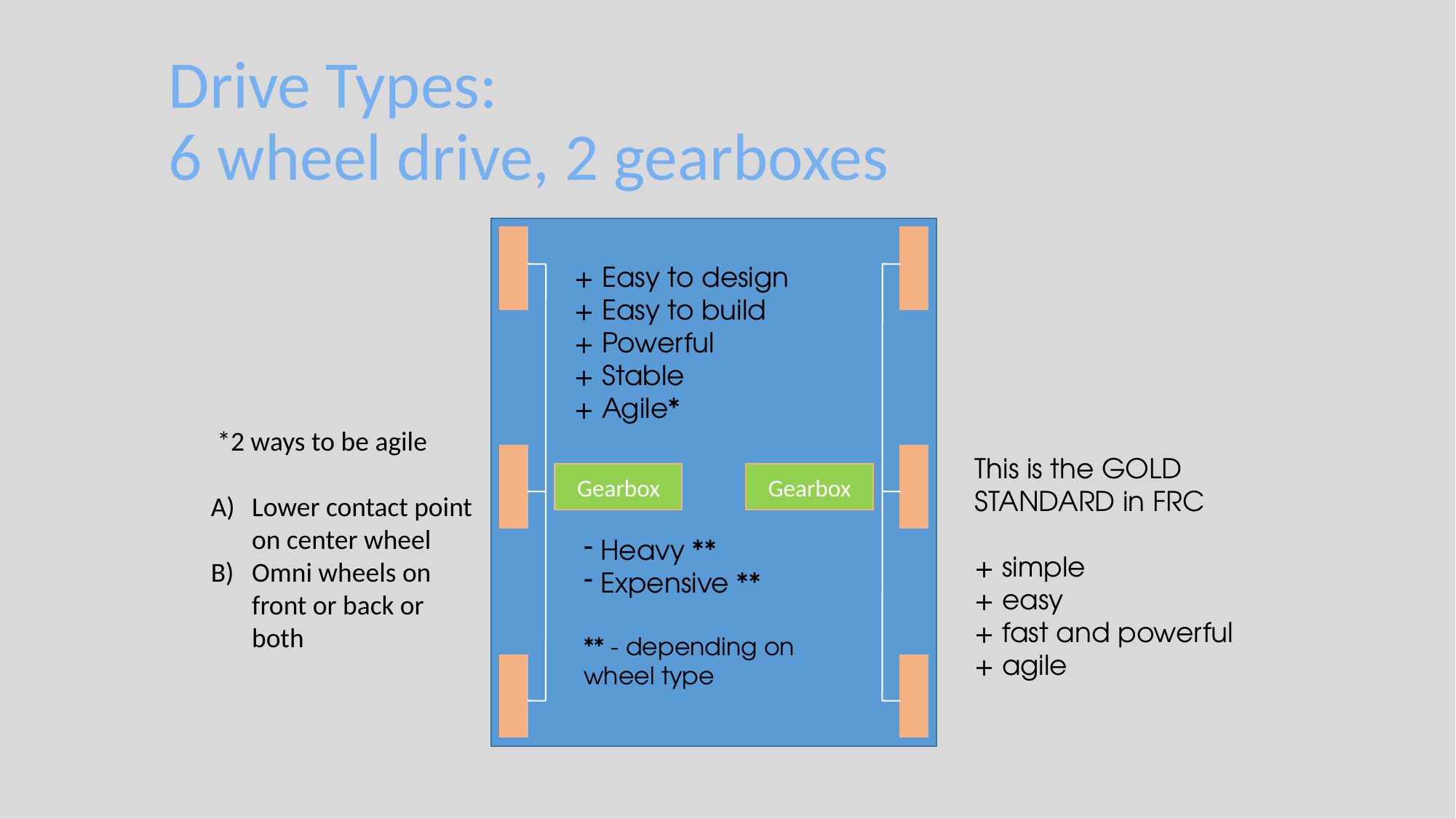

# Drive Types: 6 wheel drive, 2 gearboxes

+ Easy to design
+ Easy to build
+ Powerful
+ Stable
+ Agile*
 *2 ways to be agile

Lower contact point on center wheel
Omni wheels on front or back or both

This is the GOLD STANDARD in FRC

+ simple
+ easy
+ fast and powerful
+ agile
Gearbox
Gearbox
 Heavy **
 Expensive **

** - depending on wheel type